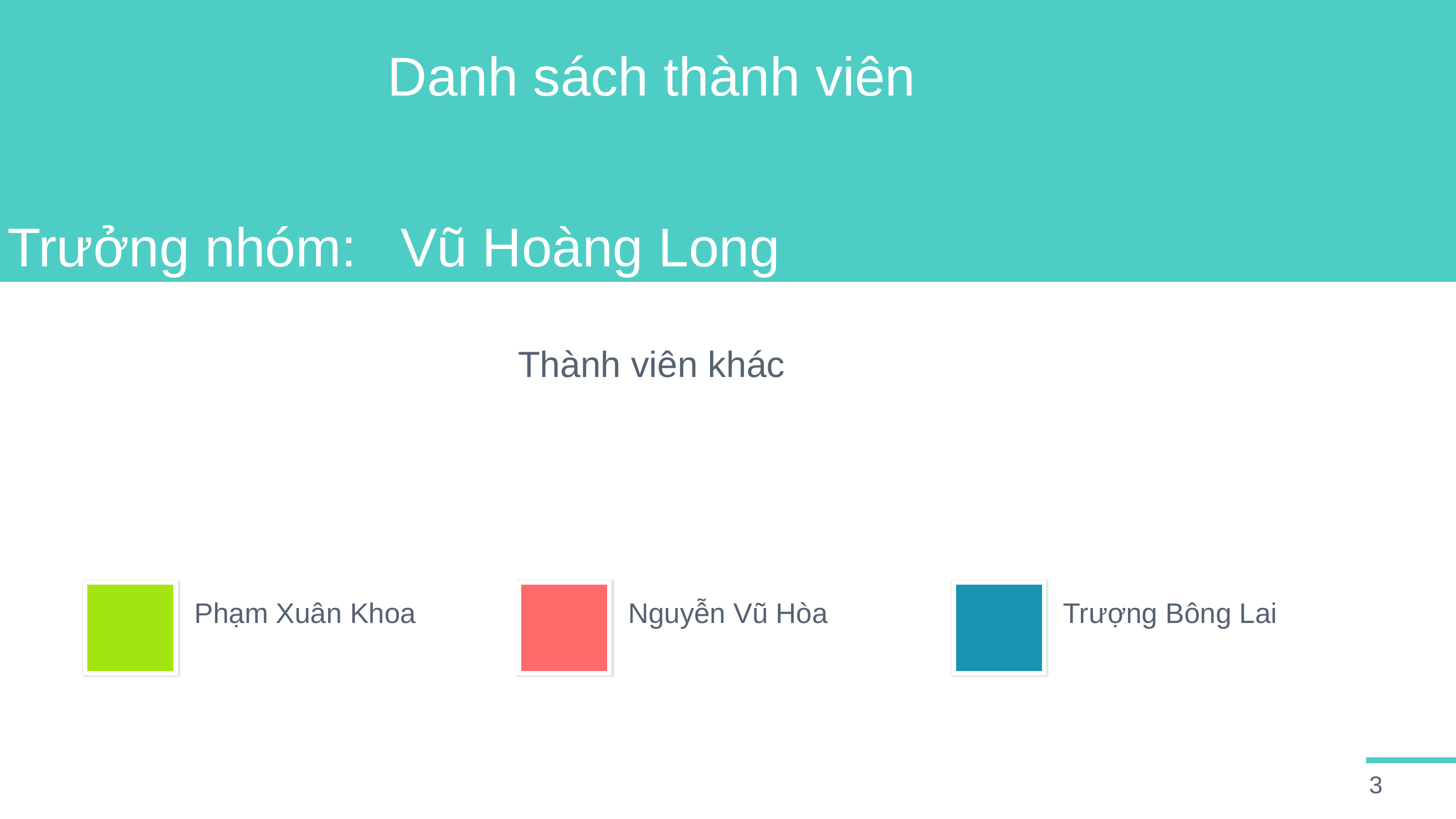

Danh sách thành viên
Trưởng nhóm:
Vũ Hoàng Long
Thành viên khác
Phạm Xuân Khoa
Nguyễn Vũ Hòa
Trượng Bông Lai
3